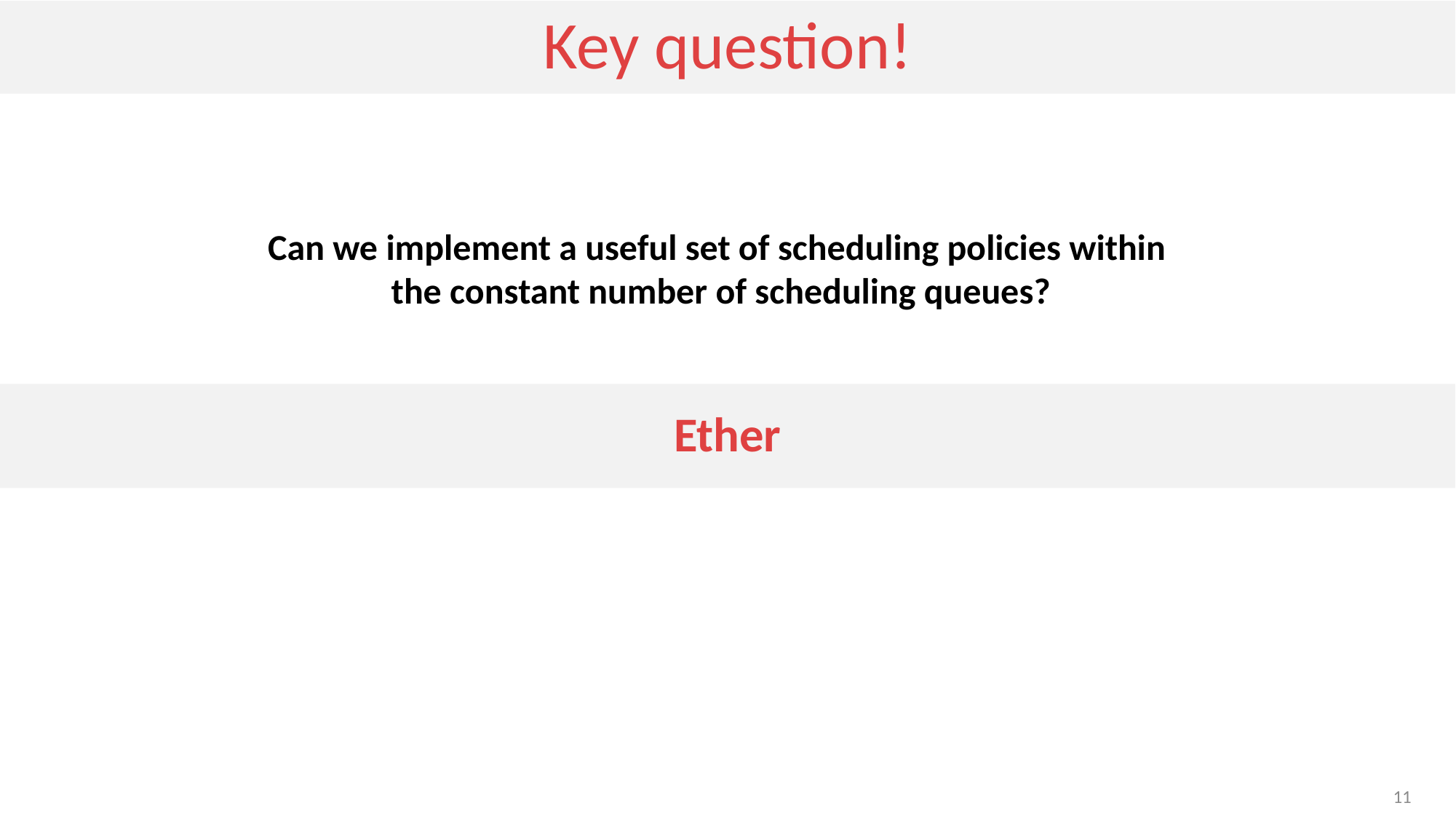

# Key question!
Can we implement a useful set of scheduling policies within
the constant number of scheduling queues?
Ether
11